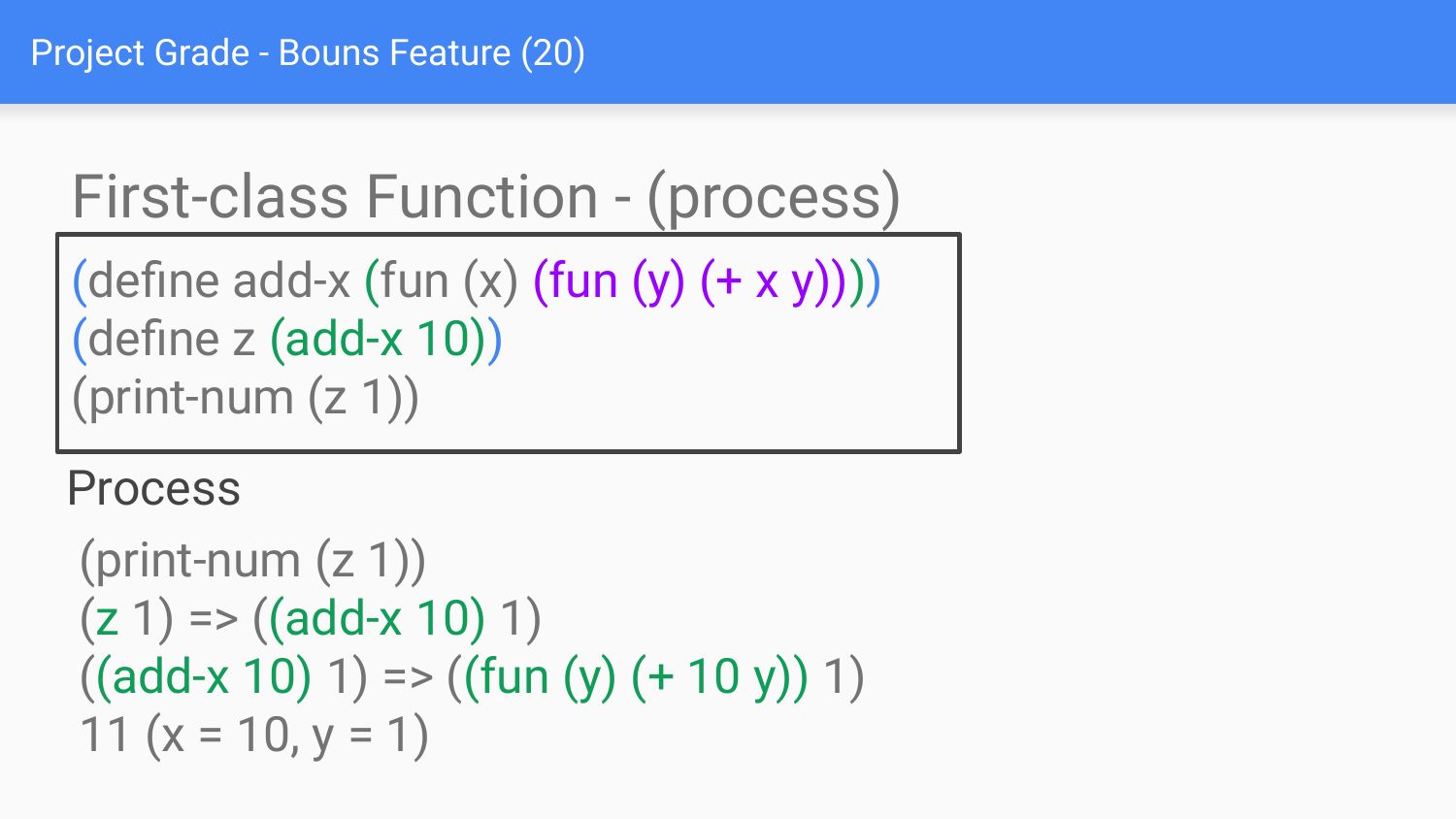

# Project Grade - Bouns Feature (20)
First-class Function - (process)

(define add-x (fun (x) (fun (y) (+ x y))))
(define z (add-x 10))
(print-num (z 1))
Process
(print-num (z 1))
(z 1) => ((add-x 10) 1)
((add-x 10) 1) => ((fun (y) (+ 10 y)) 1)
11 (x = 10, y = 1)